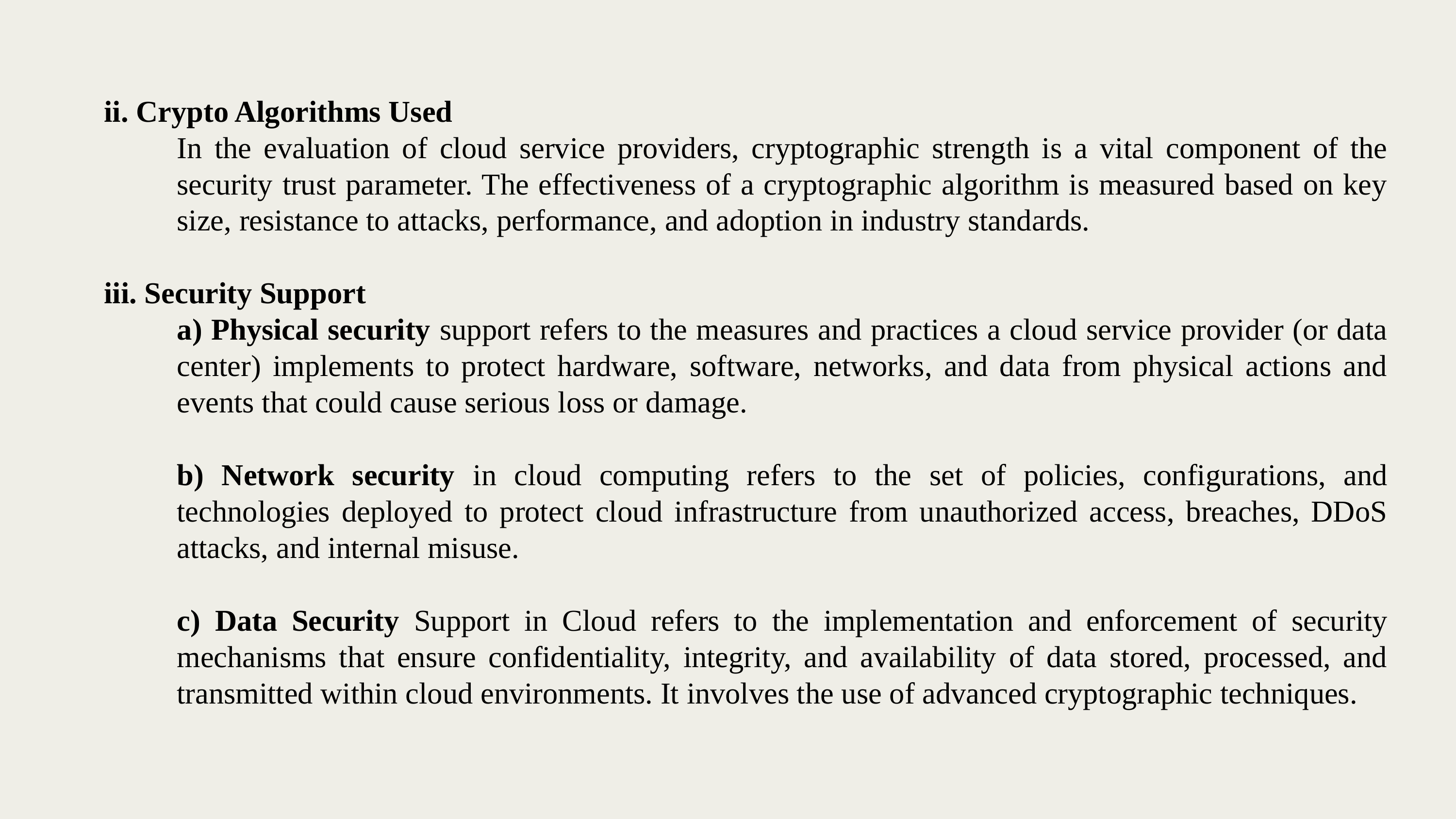

ii. Crypto Algorithms Used
In the evaluation of cloud service providers, cryptographic strength is a vital component of the security trust parameter. The effectiveness of a cryptographic algorithm is measured based on key size, resistance to attacks, performance, and adoption in industry standards.

iii. Security Support
a) Physical security support refers to the measures and practices a cloud service provider (or data center) implements to protect hardware, software, networks, and data from physical actions and events that could cause serious loss or damage.

b) Network security in cloud computing refers to the set of policies, configurations, and technologies deployed to protect cloud infrastructure from unauthorized access, breaches, DDoS attacks, and internal misuse.

c) Data Security Support in Cloud refers to the implementation and enforcement of security mechanisms that ensure confidentiality, integrity, and availability of data stored, processed, and transmitted within cloud environments. It involves the use of advanced cryptographic techniques.